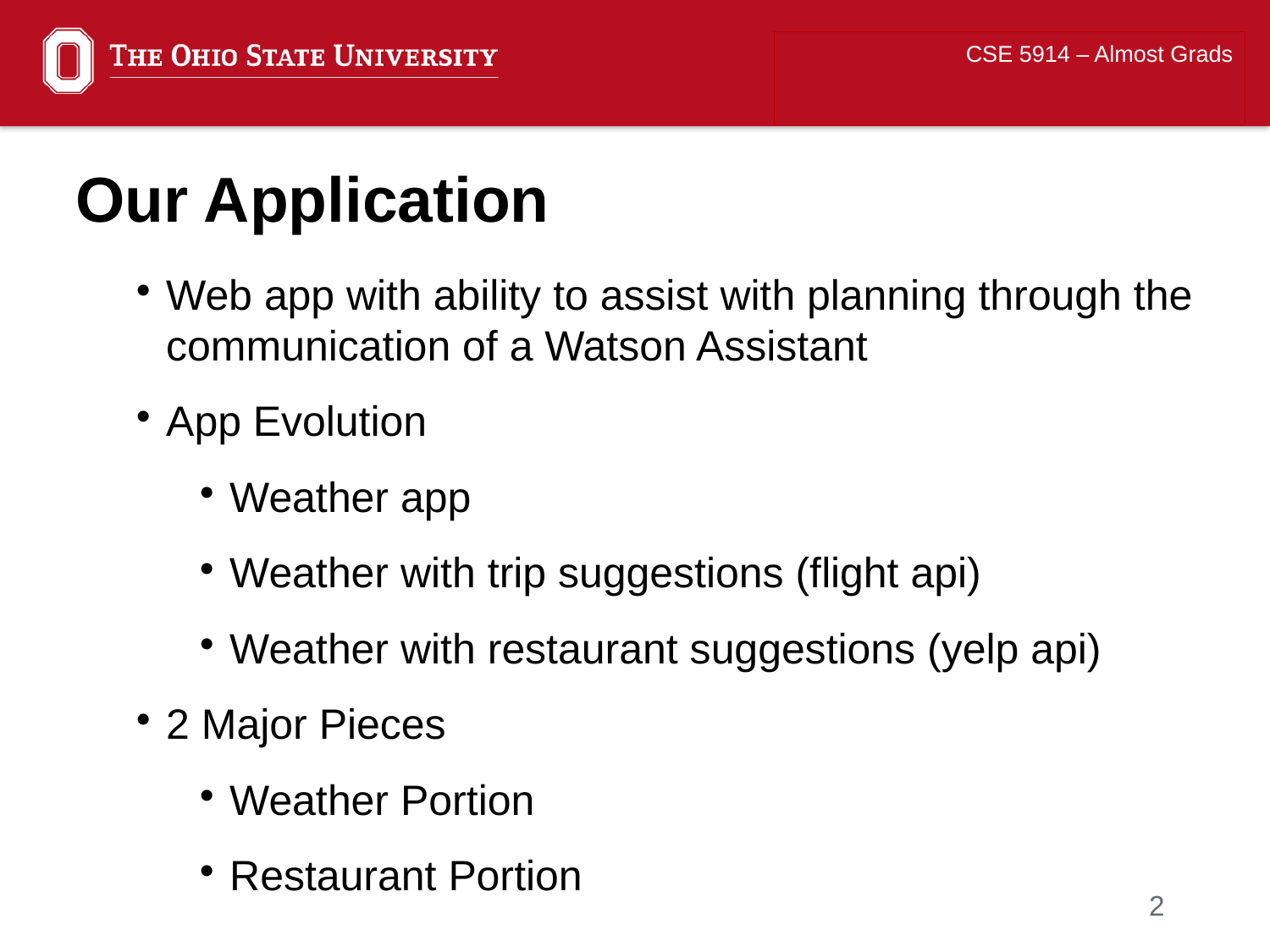

CSE 5914 – Almost Grads
Our Application
Web app with ability to assist with planning through the communication of a Watson Assistant
App Evolution
Weather app
Weather with trip suggestions (flight api)
Weather with restaurant suggestions (yelp api)
2 Major Pieces
Weather Portion
Restaurant Portion